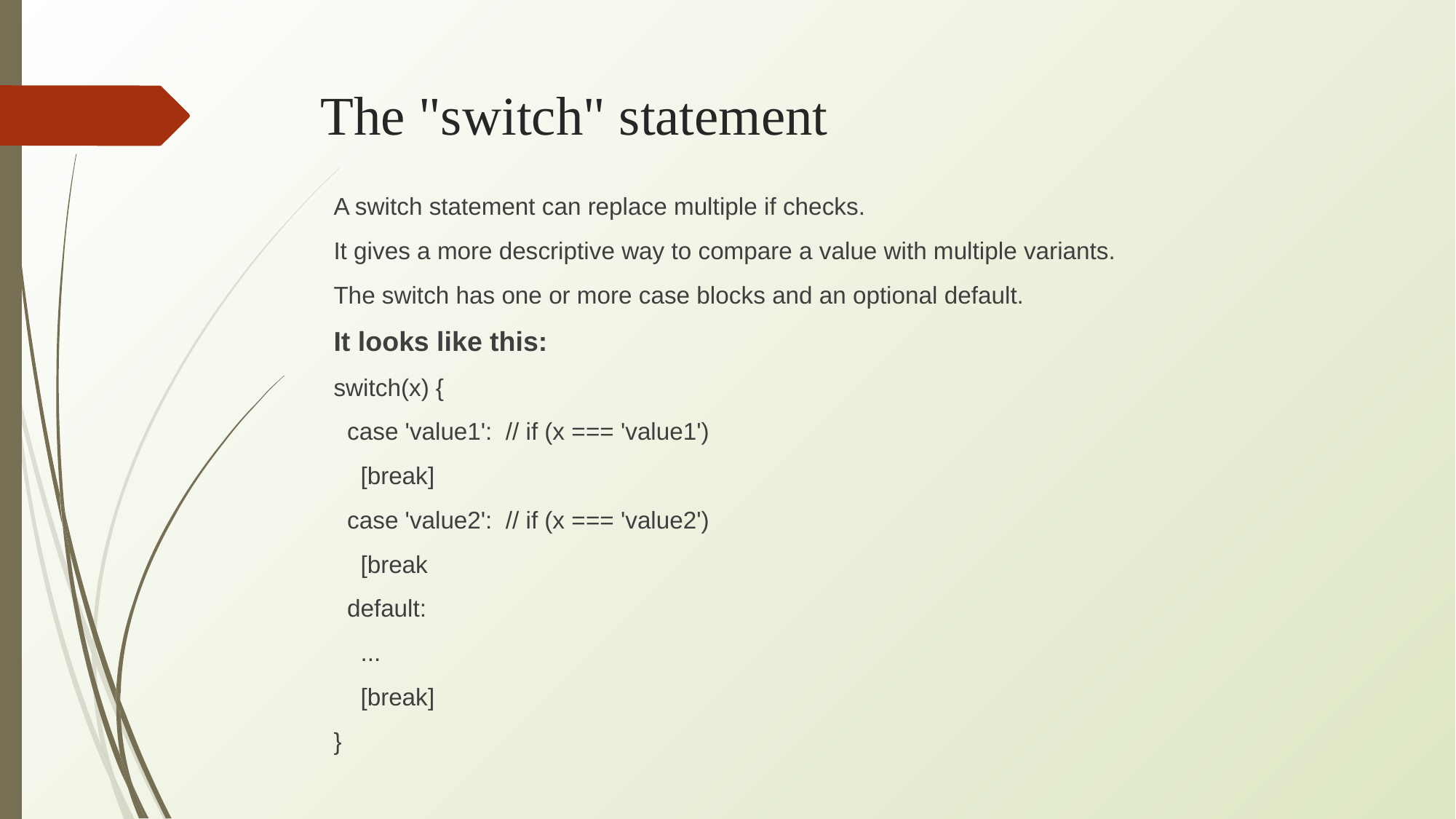

# The "switch" statement
A switch statement can replace multiple if checks.
It gives a more descriptive way to compare a value with multiple variants.
The switch has one or more case blocks and an optional default.
It looks like this:
switch(x) {
  case 'value1':  // if (x === 'value1')
    [break]
  case 'value2':  // if (x === 'value2')
    [break
  default:
    ...
    [break]
}